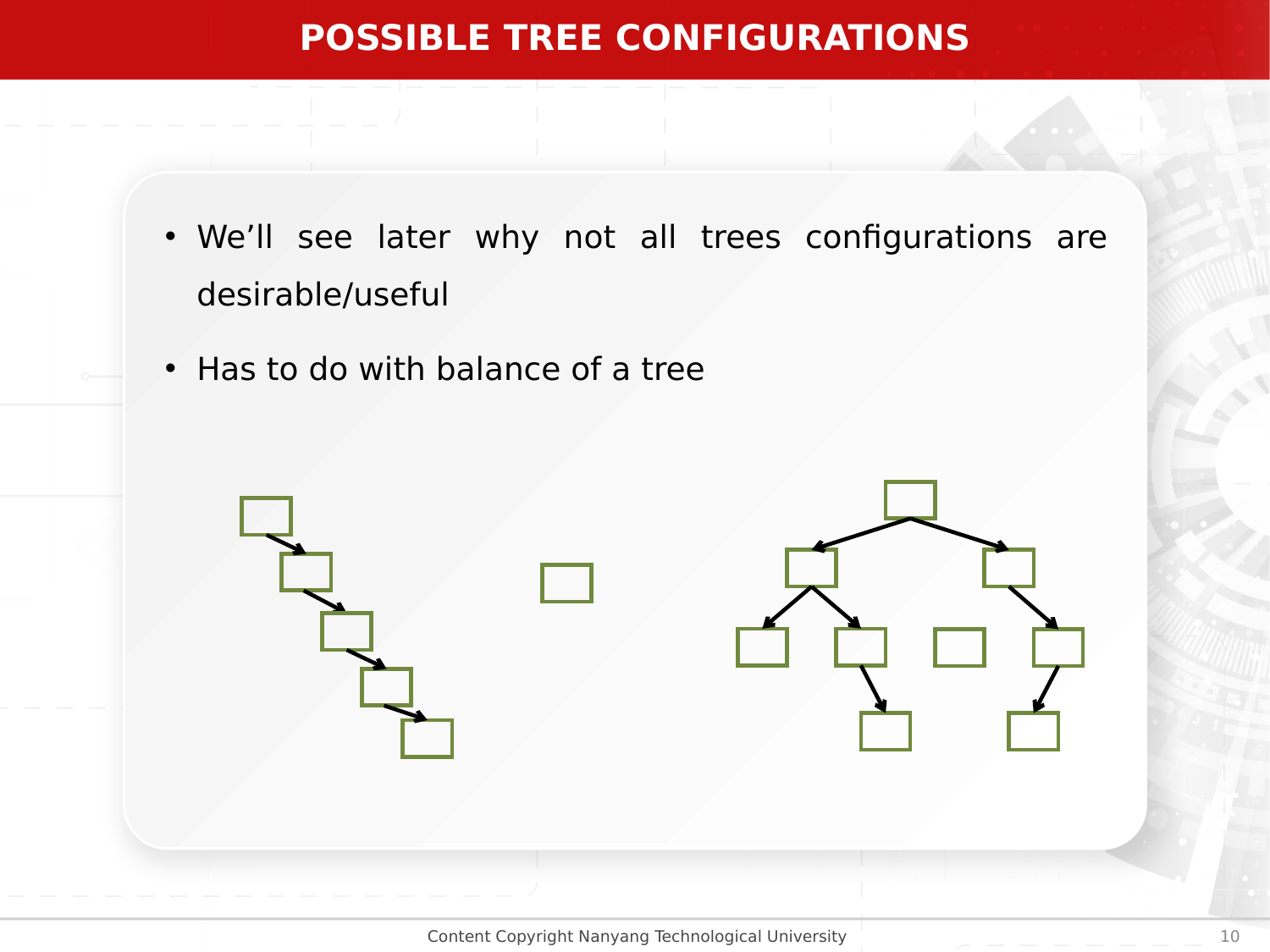

# POSSIBLE TREE CONFIGURATIONs

We’ll see later why not all trees configurations are desirable/useful
Has to do with balance of a tree